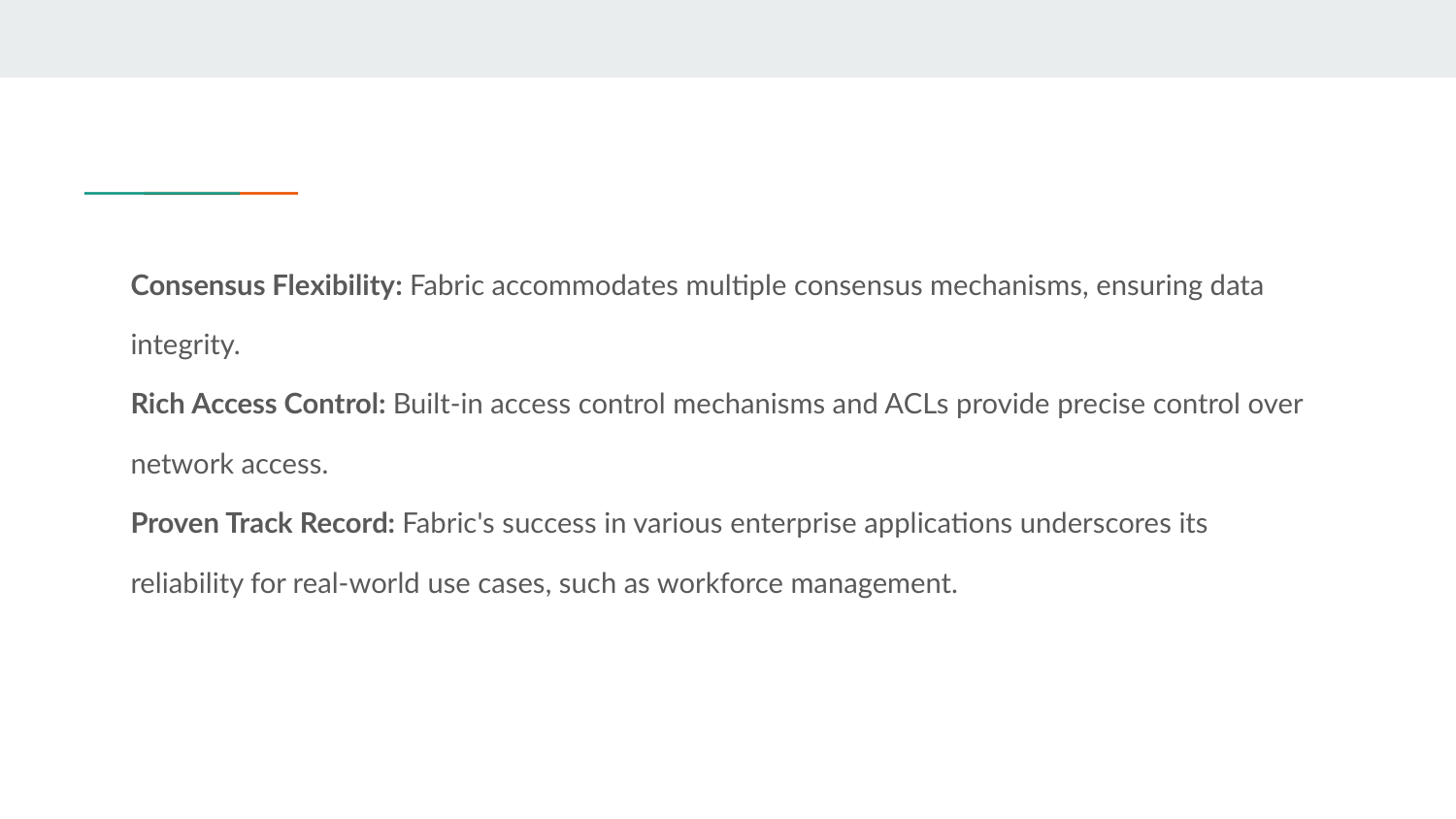

Consensus Flexibility: Fabric accommodates multiple consensus mechanisms, ensuring data integrity.
Rich Access Control: Built-in access control mechanisms and ACLs provide precise control over network access.
Proven Track Record: Fabric's success in various enterprise applications underscores its reliability for real-world use cases, such as workforce management.